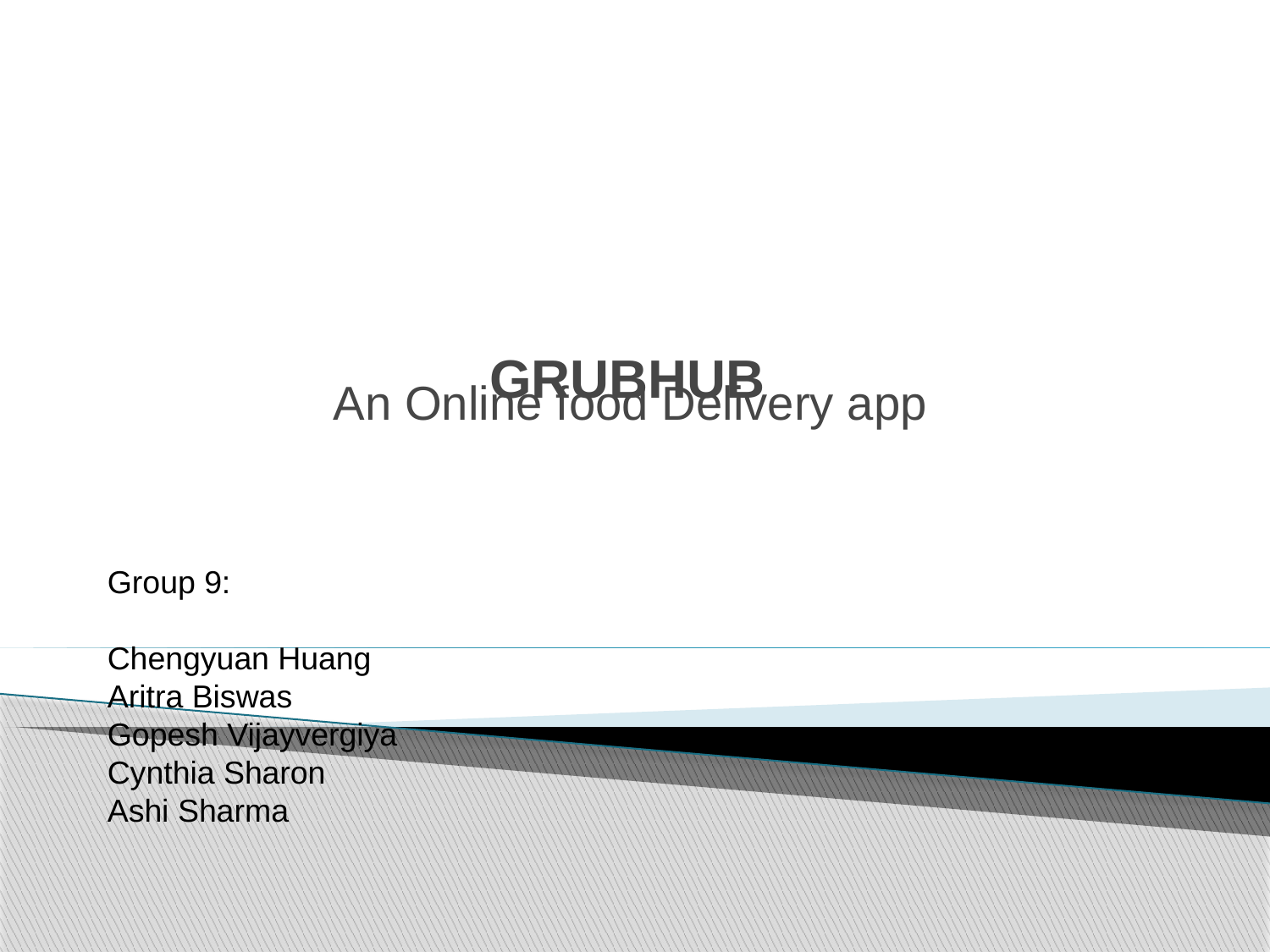

# GRUBHUB
An Online food Delivery app

Group 9:

Chengyuan Huang
Aritra Biswas
Gopesh Vijayvergiya
Cynthia Sharon
Ashi Sharma